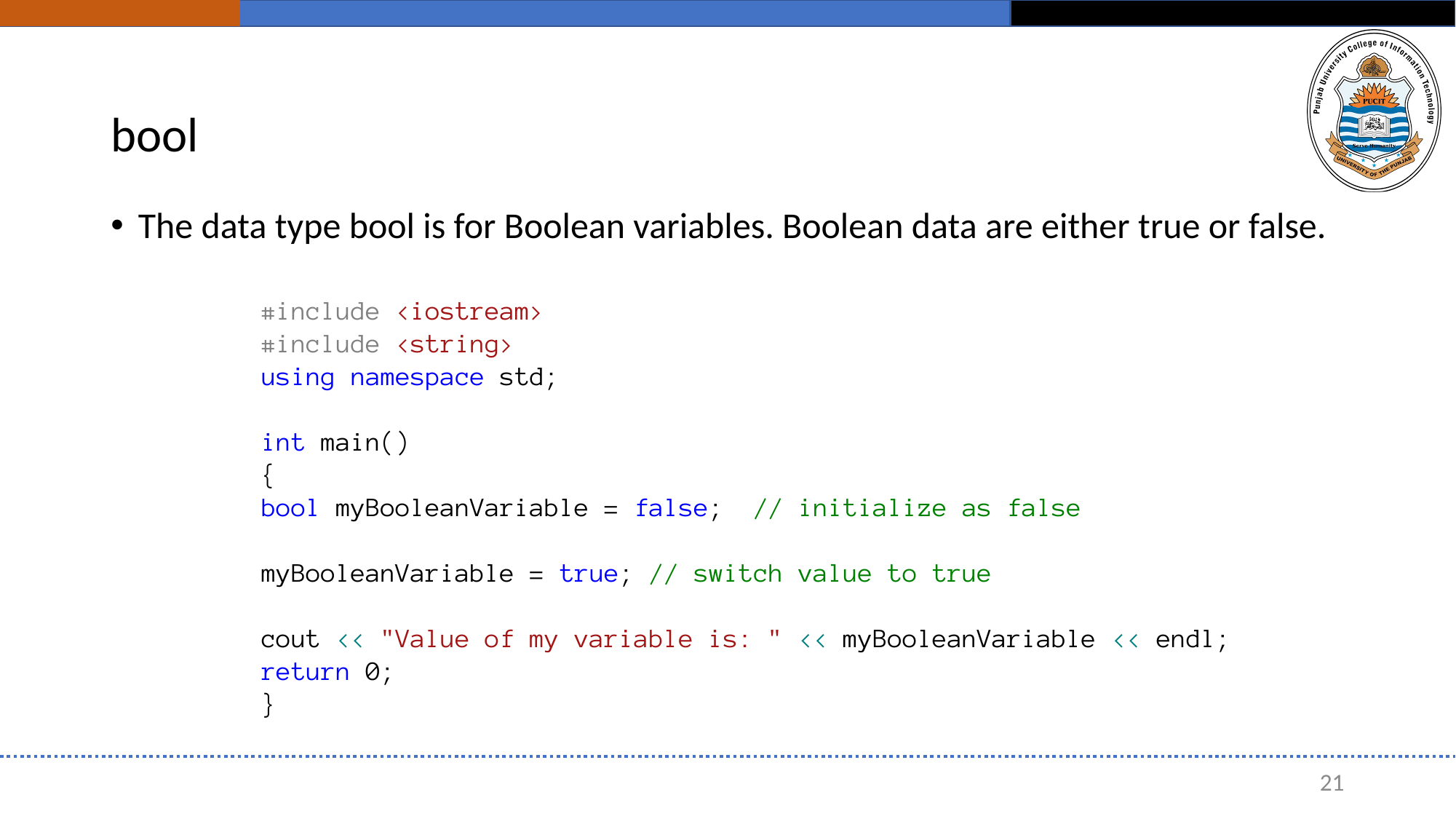

# bool
The data type bool is for Boolean variables. Boolean data are either true or false.
#include <iostream>
#include <string>
using namespace std;

int main()
{
bool myBooleanVariable = false;  // initialize as false

myBooleanVariable = true; // switch value to true

cout << "Value of my variable is: " << myBooleanVariable << endl;
return 0;
}
21